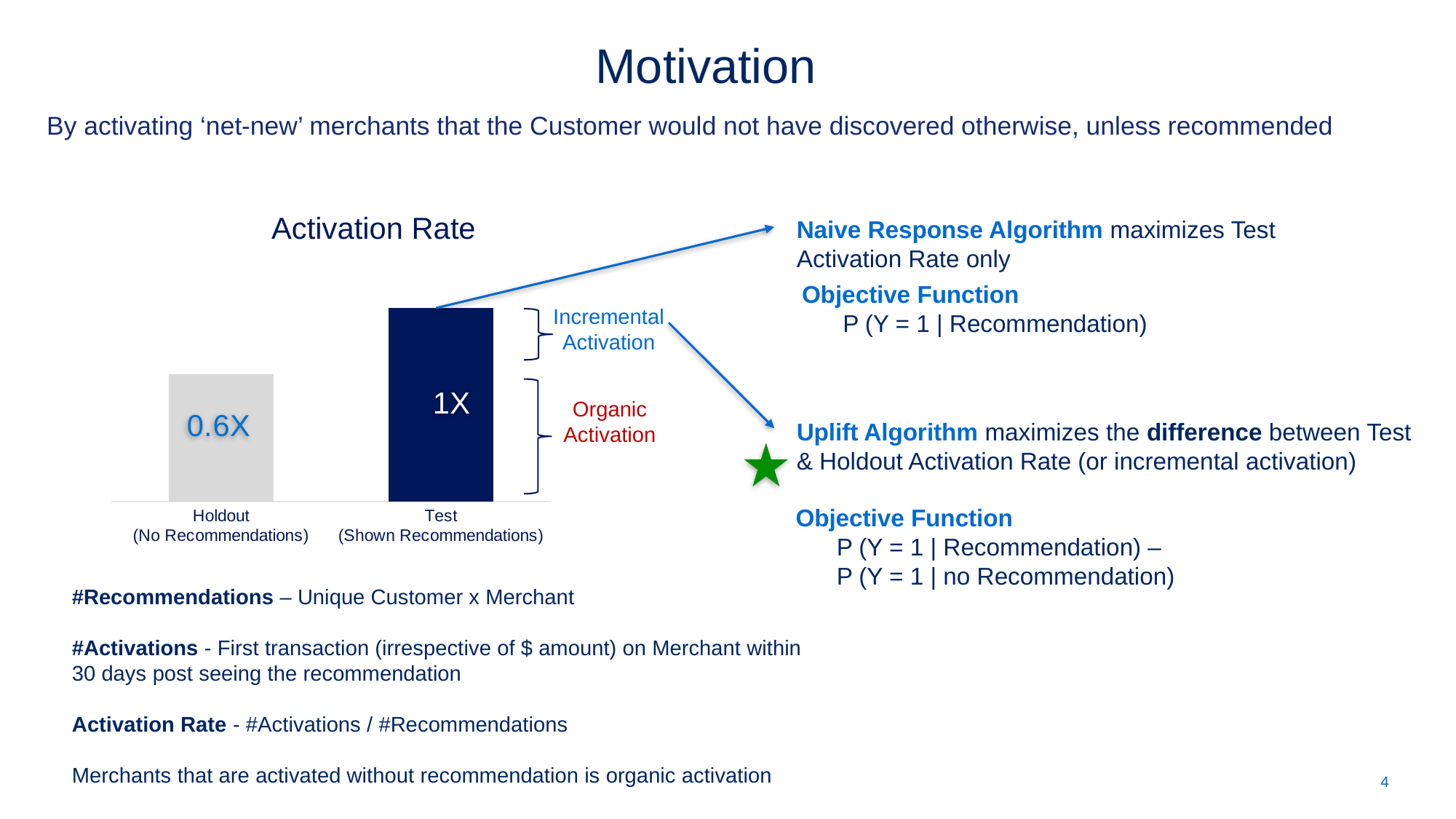

Motivation
By activating ‘net-new’ merchants that the Customer would not have discovered otherwise, unless recommended
Activation Rate
Naive Response Algorithm maximizes Test Activation Rate only

### Chart

| Category | Series 1 |
|---|---|
| Holdout
(No Recommendations) | 0.0188 |
| Test
(Shown Recommendations) | 0.0286 |
Objective Function
	P (Y = 1 | Recommendation)

Incremental Activation

Organic Activation
Uplift Algorithm maximizes the difference between Test  & Holdout Activation Rate (or incremental activation)

Objective Function
	P (Y = 1 | Recommendation) –
	P (Y = 1 | no Recommendation)
#Recommendations – Unique Customer x Merchant

#Activations - First transaction (irrespective of $ amount) on Merchant within 30 days post seeing the recommendation

Activation Rate - #Activations / #Recommendations

Merchants that are activated without recommendation is organic activation
4